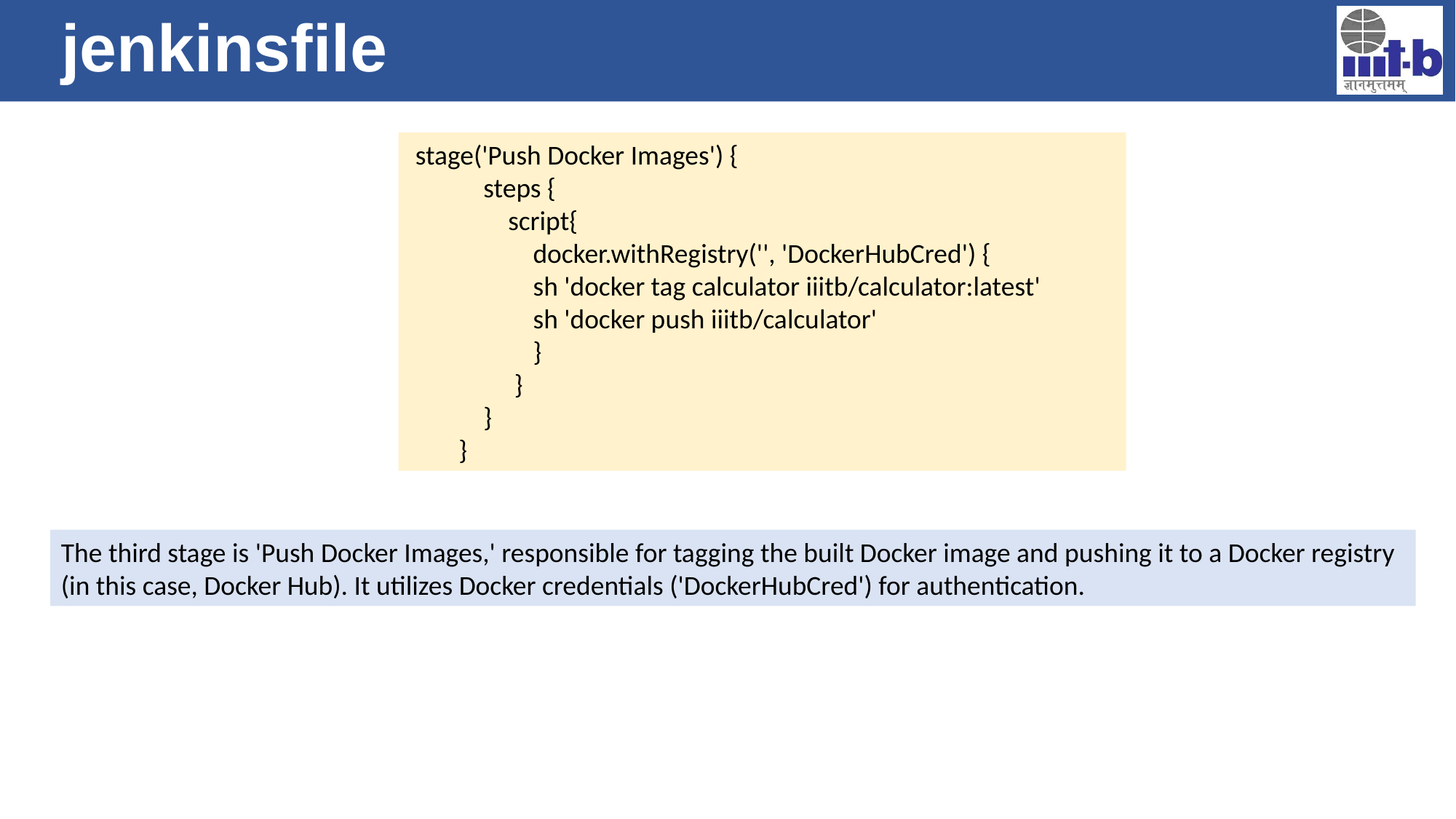

# jenkinsfile
 stage('Push Docker Images') {
            steps {
                script{
                    docker.withRegistry('', 'DockerHubCred') {
                    sh 'docker tag calculator iiitb/calculator:latest'
                    sh 'docker push iiitb/calculator'
                    }
                 }
            }
        }
The third stage is 'Push Docker Images,' responsible for tagging the built Docker image and pushing it to a Docker registry (in this case, Docker Hub). It utilizes Docker credentials ('DockerHubCred') for authentication.